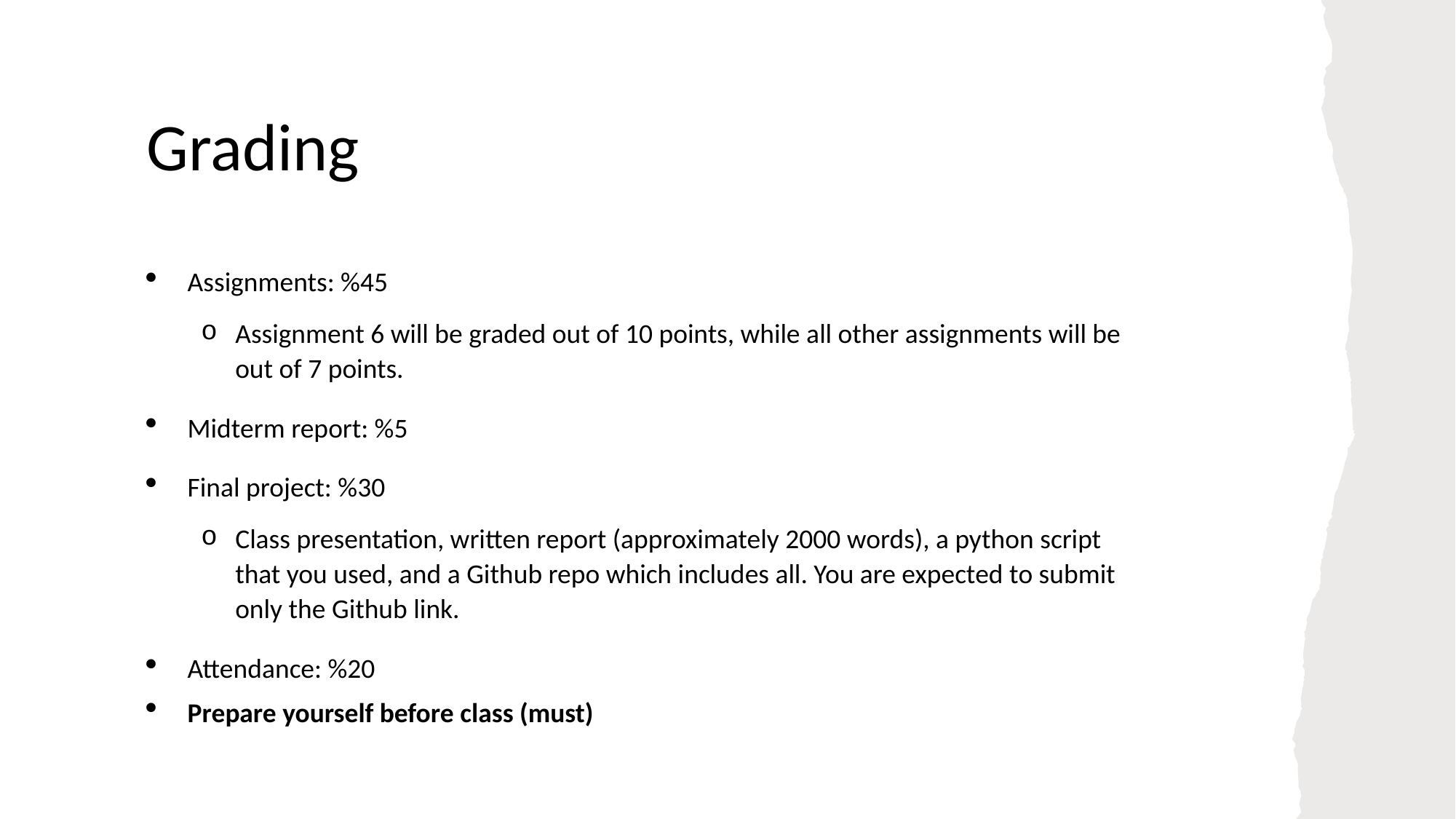

# Grading
Assignments: %45
Assignment 6 will be graded out of 10 points, while all other assignments will be out of 7 points.
Midterm report: %5
Final project: %30
Class presentation, written report (approximately 2000 words), a python script that you used, and a Github repo which includes all. You are expected to submit only the Github link.
Attendance: %20
Prepare yourself before class (must)